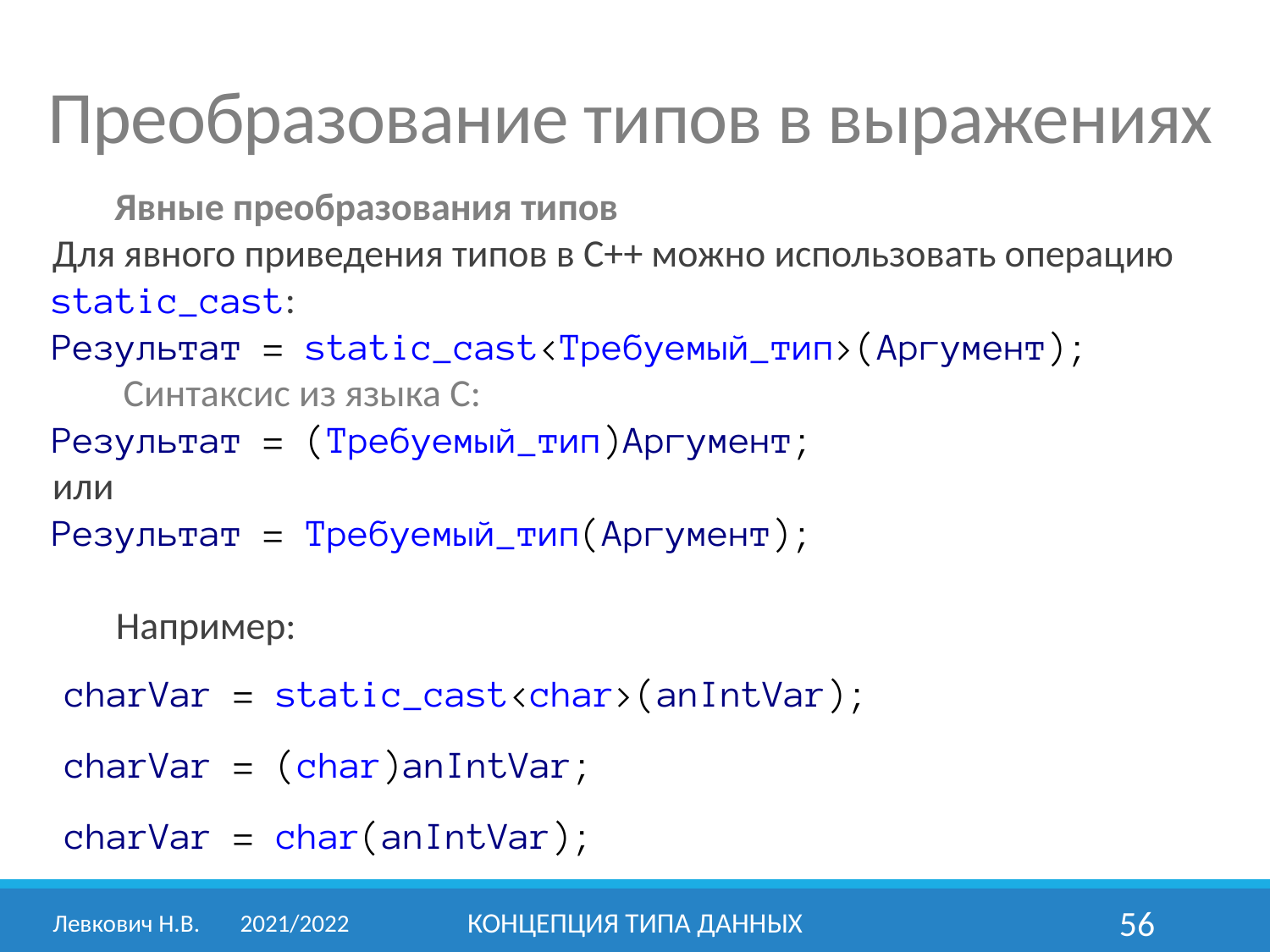

Преобразование типов в выражениях
Явные преобразования типов
Для явного приведения типов в С++ можно использовать операцию static_cast:
Результат = static_cast<Tребуемый_тип>(Аргумент);
Синтаксис из языка С:
Результат = (Tребуемый_тип)Аргумент;
или
Результат = Tребуемый_тип(Аргумент);

Например:
charVar = static_cast<char>(anIntVar);
charVar = (char)anIntVar;
charVar = char(anIntVar);
Левкович Н.В.	2021/2022
Концепция типа данных
56